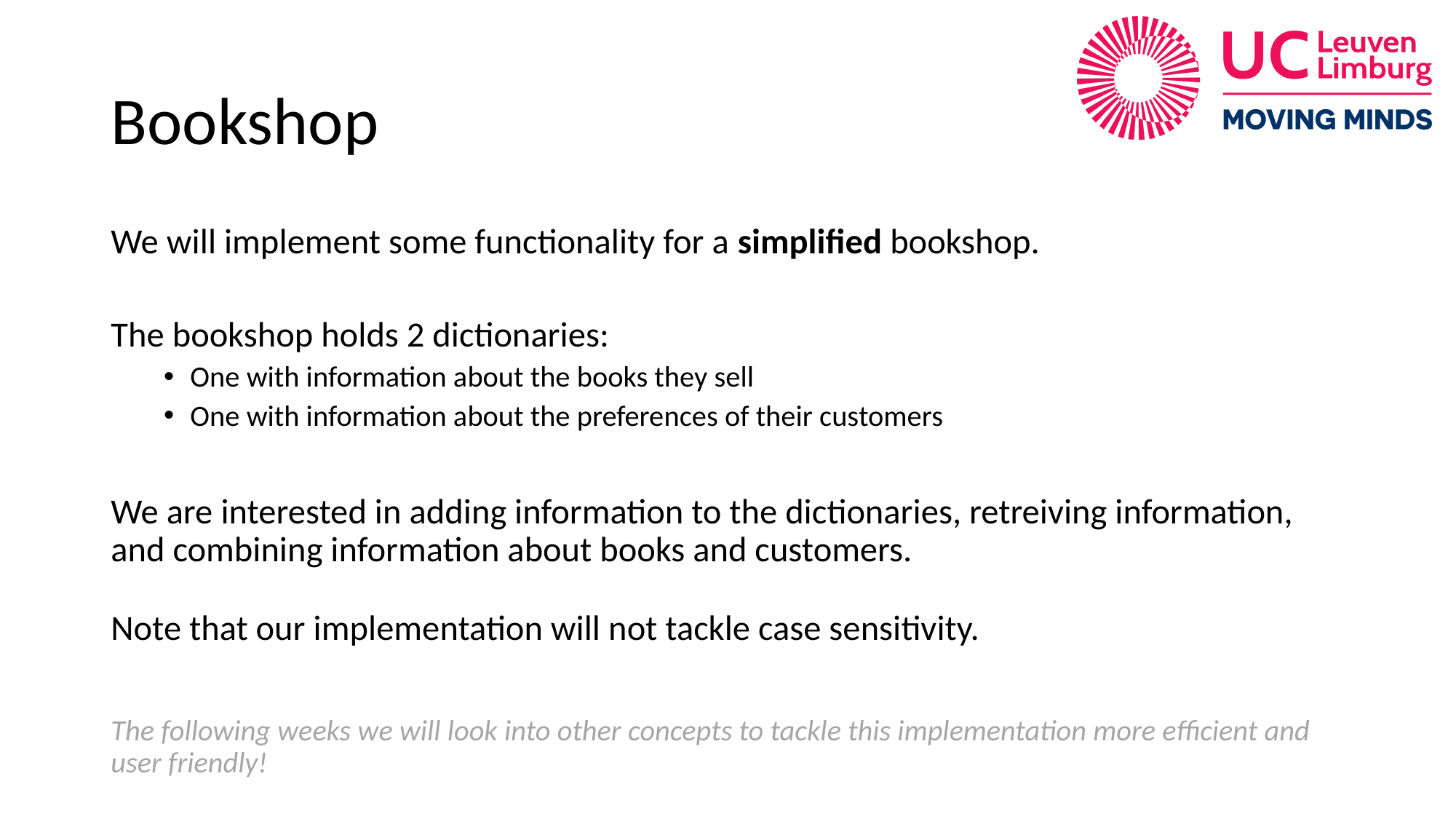

# Bookshop
We will implement some functionality for a simplified bookshop.

The bookshop holds 2 dictionaries:
One with information about the books they sell
One with information about the preferences of their customers

We are interested in adding information to the dictionaries, retreiving information, and combining information about books and customers.
Note that our implementation will not tackle case sensitivity.

The following weeks we will look into other concepts to tackle this implementation more efficient and user friendly!